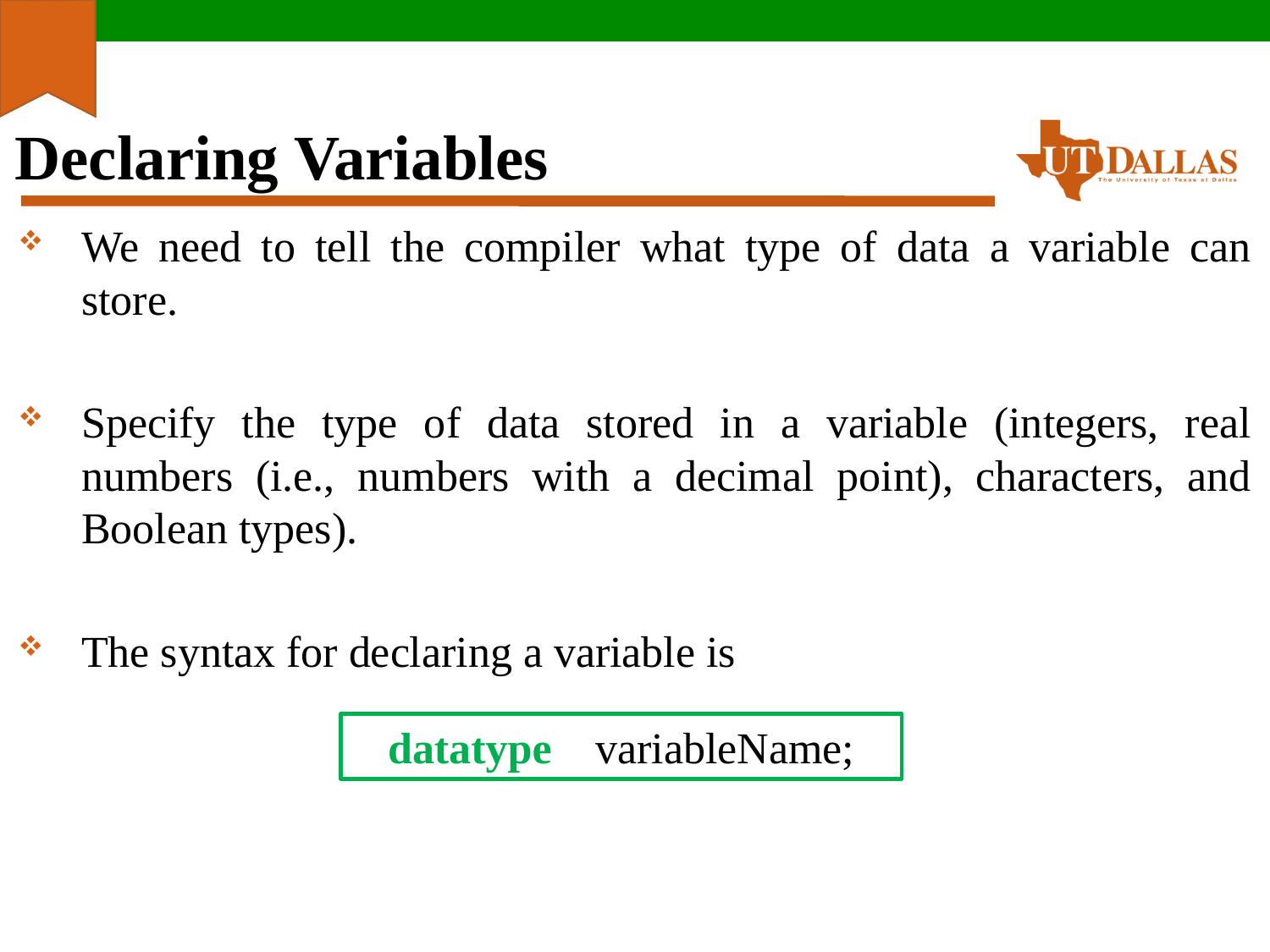

# Declaring Variables
We need to tell the compiler what type of data a variable can store.

Specify the type of data stored in a variable (integers, real numbers (i.e., numbers with a decimal point), characters, and Boolean types).

The syntax for declaring a variable is

datatype    variableName;